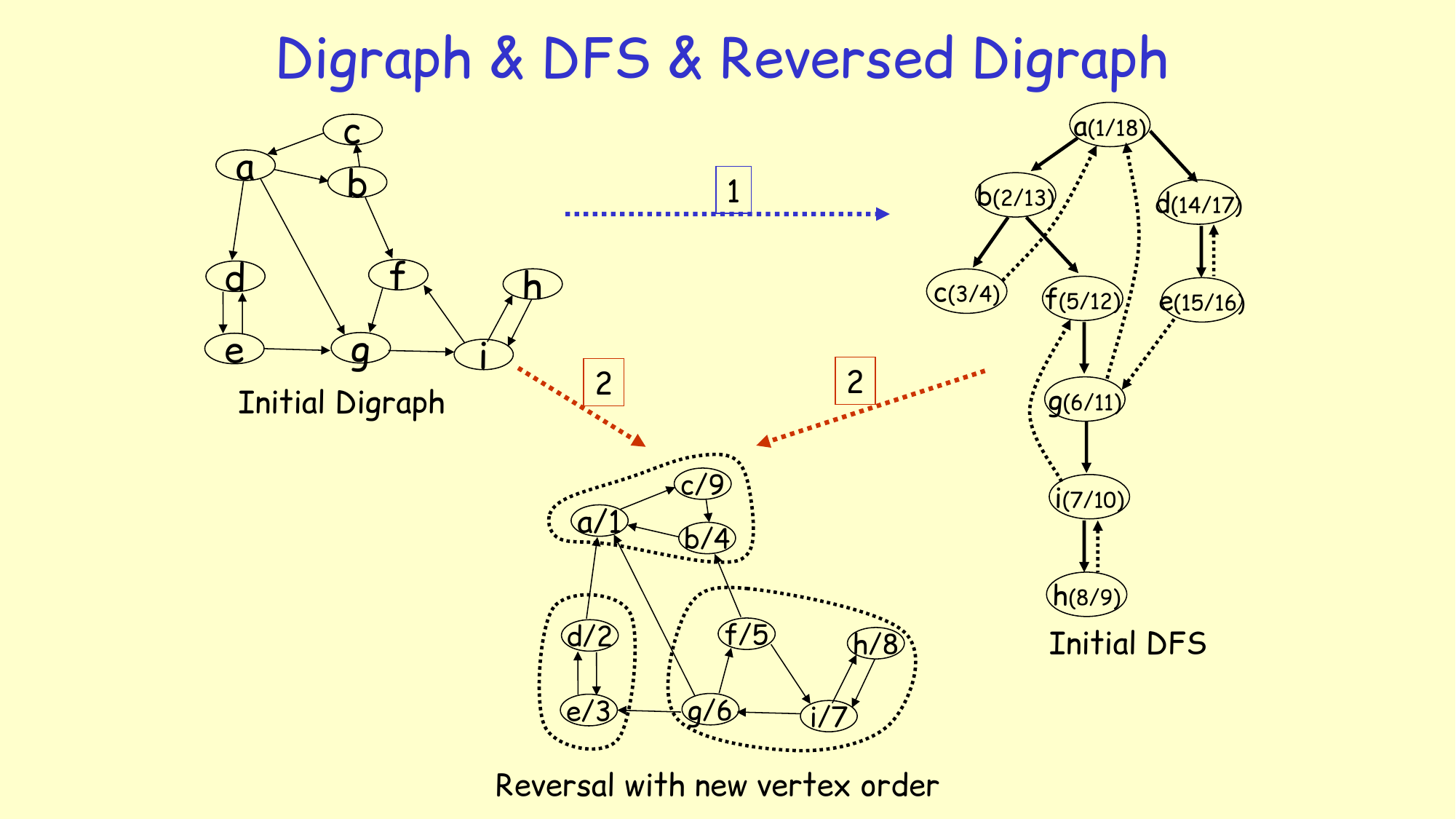

# Digraph & DFS & Reversed Digraph
a(1/18)

b(2/13)
d(14/17)

c(3/4)
f(5/12)
e(15/16)

g(6/11)

i(7/10)

h(8/9)
c

a
b

f
d
h

g
e
i

Initial Digraph
1

2
2

c/9

a/1
b/4

f/5
d/2
h/8

g/6
e/3
i/7

Reversal with new vertex order
Initial DFS